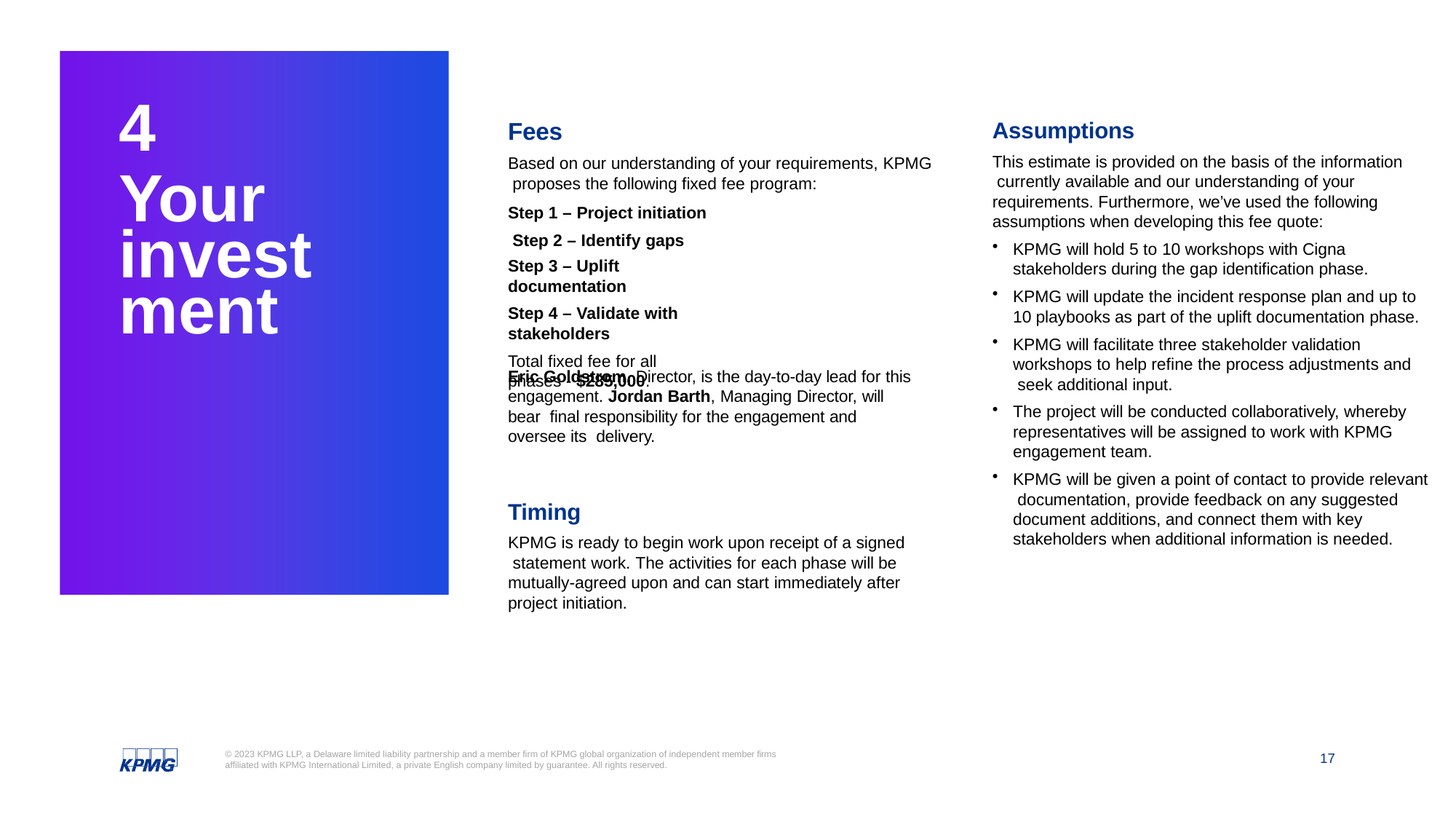

4
Your  investment
Assumptions
This estimate is provided on the basis of the information  currently available and our understanding of your  requirements. Furthermore, we’ve used the following  assumptions when developing this fee quote:
# Fees
Based on our understanding of your requirements, KPMG  proposes the following fixed fee program:
Step 1 – Project initiation  Step 2 – Identify gaps
Step 3 – Uplift documentation
Step 4 – Validate with stakeholders
Total fixed fee for all phases - $285,000.
KPMG will hold 5 to 10 workshops with Cigna  stakeholders during the gap identification phase.
KPMG will update the incident response plan and up to  10 playbooks as part of the uplift documentation phase.
KPMG will facilitate three stakeholder validation  workshops to help refine the process adjustments and  seek additional input.
The project will be conducted collaboratively, whereby  representatives will be assigned to work with KPMG  engagement team.
KPMG will be given a point of contact to provide relevant  documentation, provide feedback on any suggested  document additions, and connect them with key  stakeholders when additional information is needed.
Eric Goldstrom, Director, is the day-to-day lead for this  engagement. Jordan Barth, Managing Director, will bear  final responsibility for the engagement and oversee its  delivery.
Timing
KPMG is ready to begin work upon receipt of a signed  statement work. The activities for each phase will be  mutually-agreed upon and can start immediately after  project initiation.
© 2023 KPMG LLP, a Delaware limited liability partnership and a member firm of KPMG global organization of independent member firms  affiliated with KPMG International Limited, a private English company limited by guarantee. All rights reserved.
17